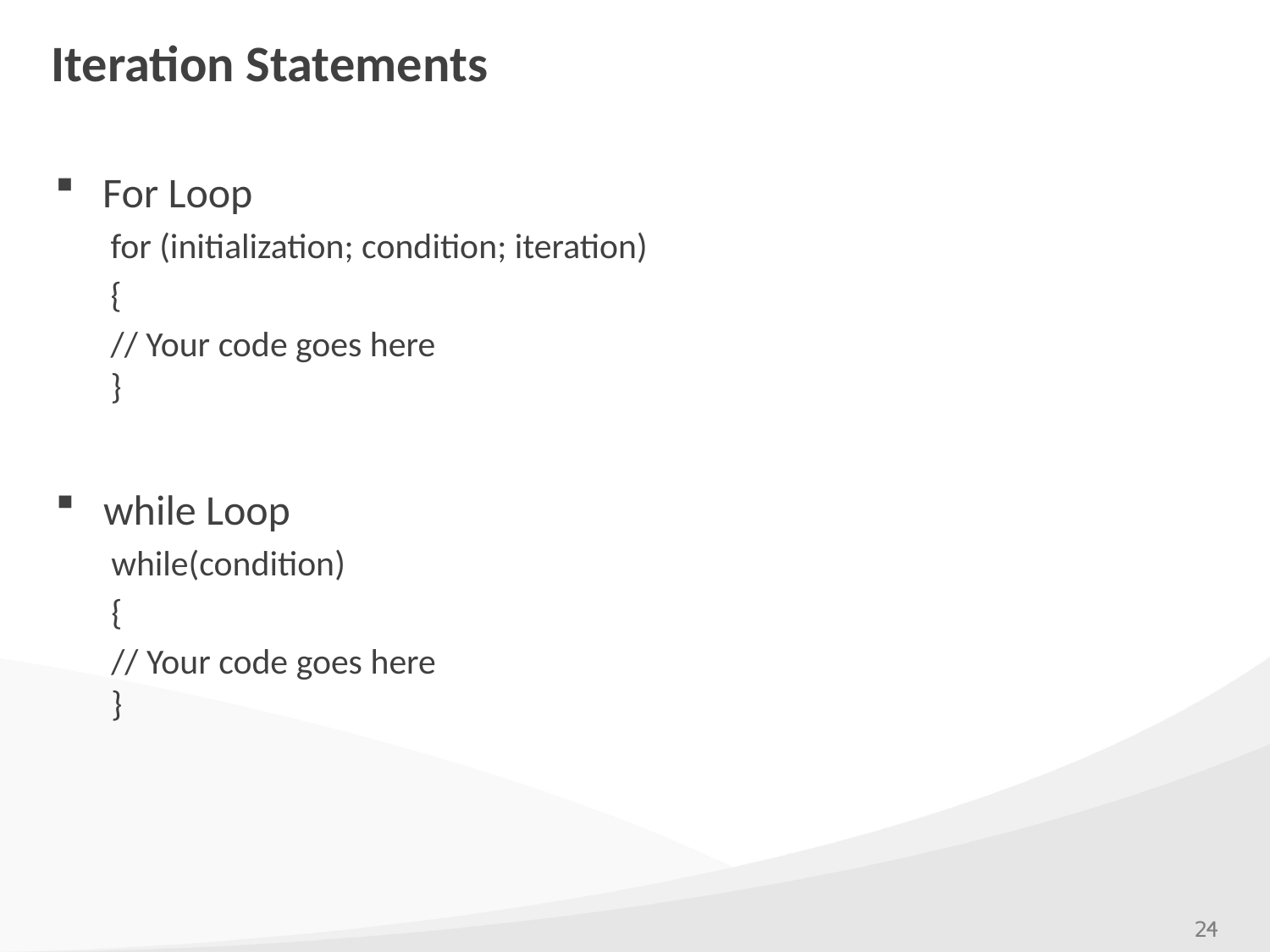

# Iteration Statements
For Loop
for (initialization; condition; iteration)
{
// Your code goes here
}

while Loop
while(condition)
{
// Your code goes here
}